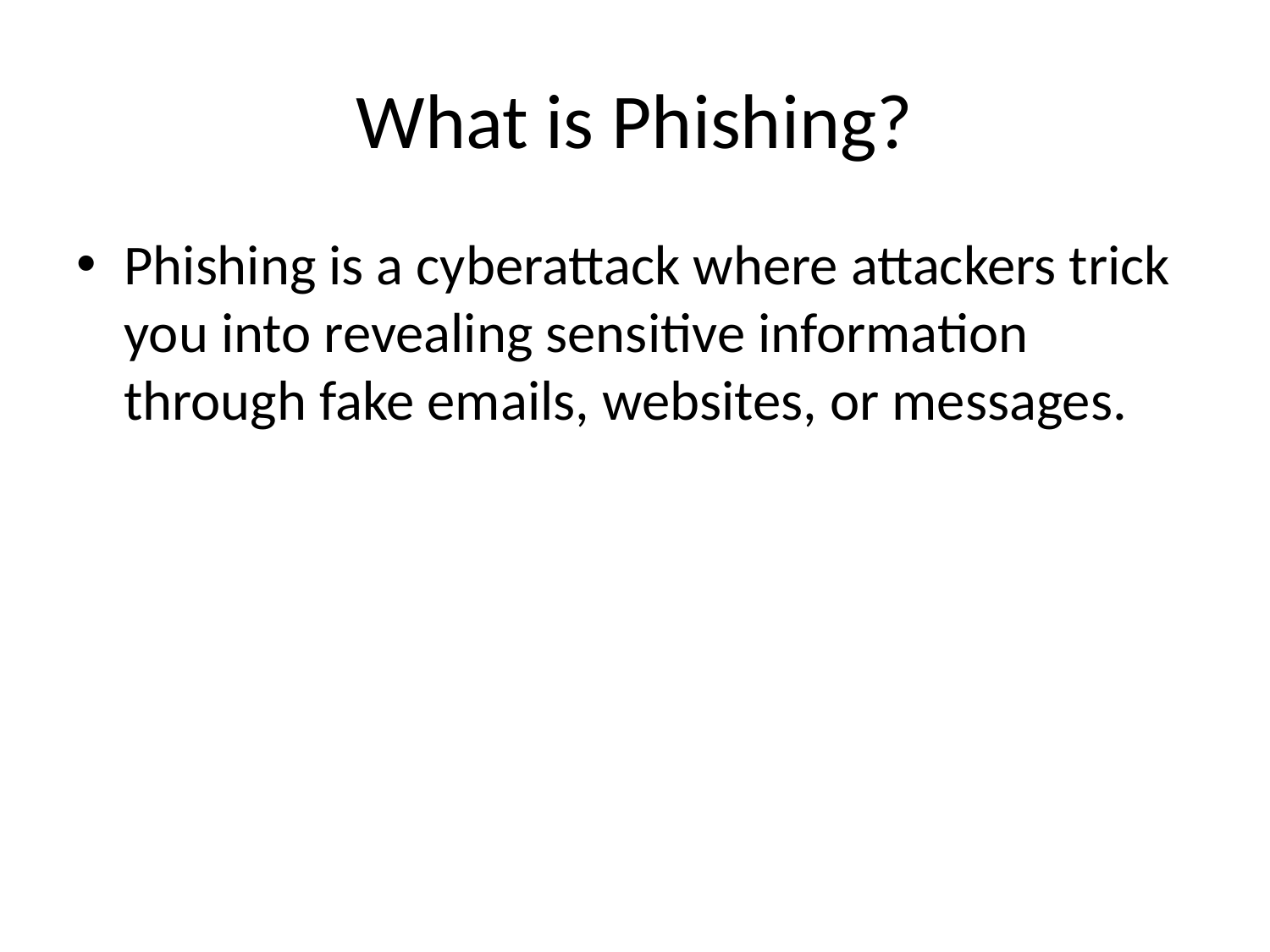

# What is Phishing?
Phishing is a cyberattack where attackers trick you into revealing sensitive information through fake emails, websites, or messages.